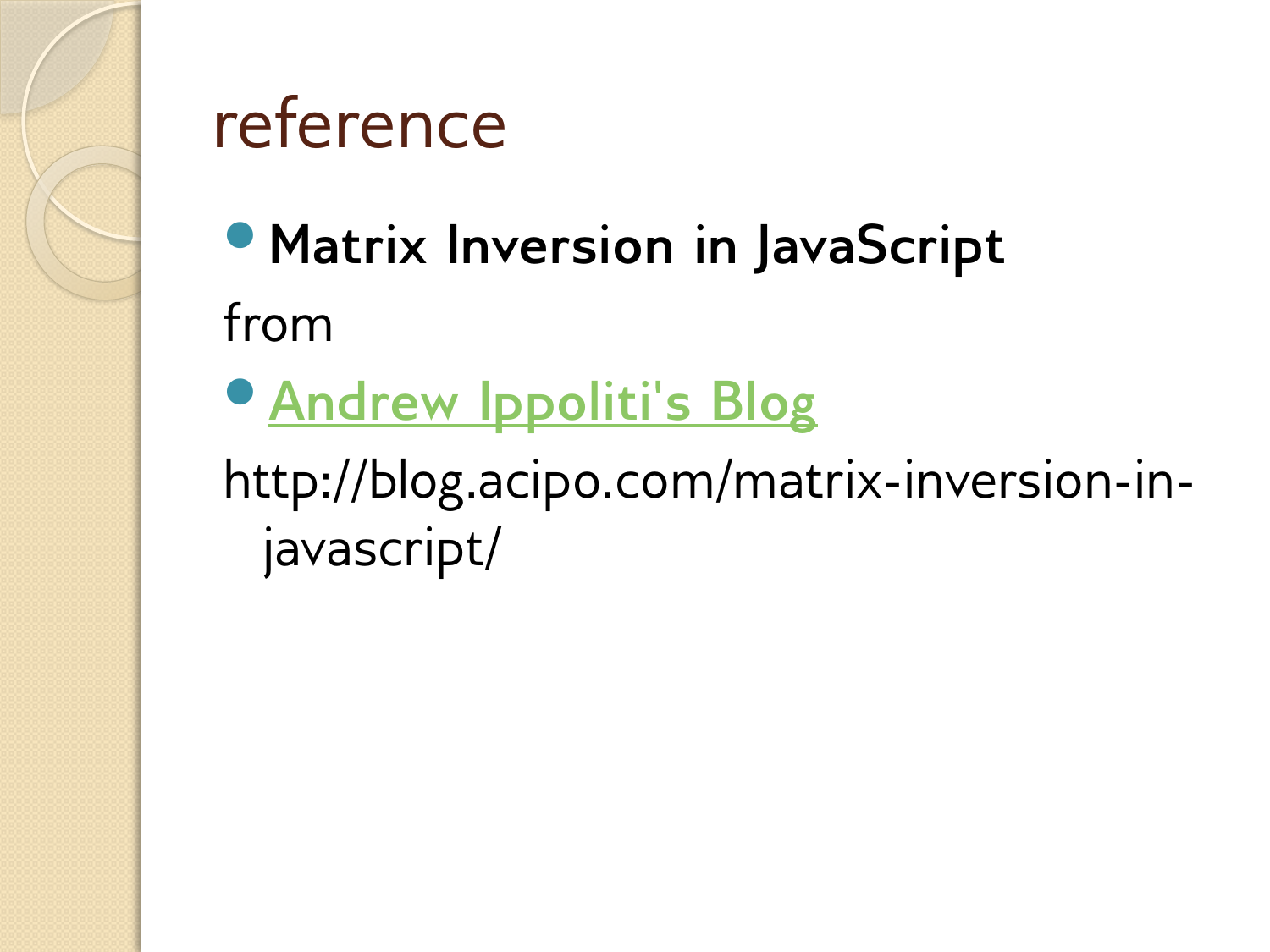

# reference
Matrix Inversion in JavaScript
from
Andrew Ippoliti's Blog
http://blog.acipo.com/matrix-inversion-in-javascript/